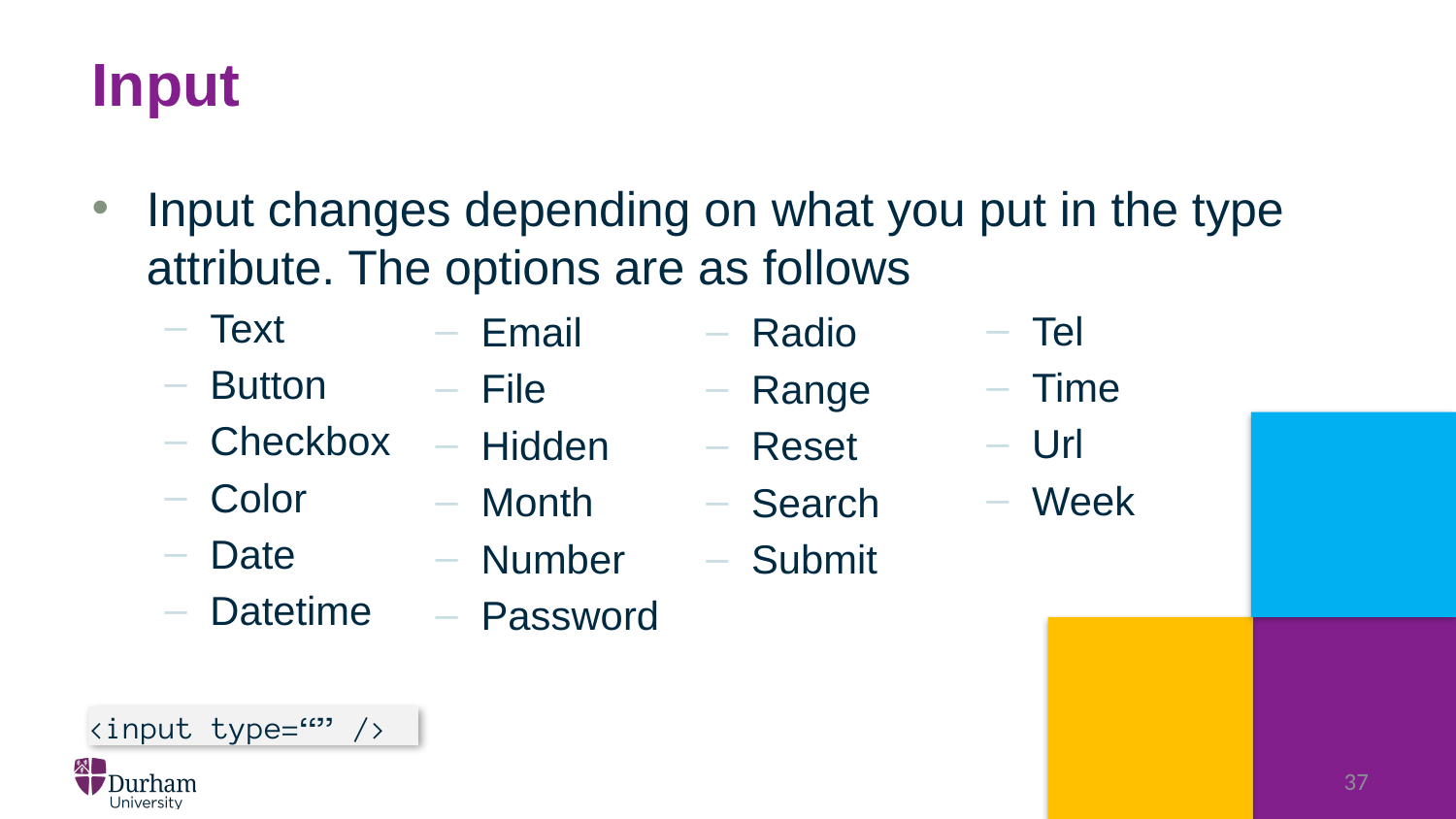

# Input
Input changes depending on what you put in the type attribute. The options are as follows
Text
Button
Checkbox
Color
Date
Datetime

Tel
Time
Url
Week

Email
File
Hidden
Month
Number
Password

Radio
Range
Reset
Search
Submit

<input type=“” />
37